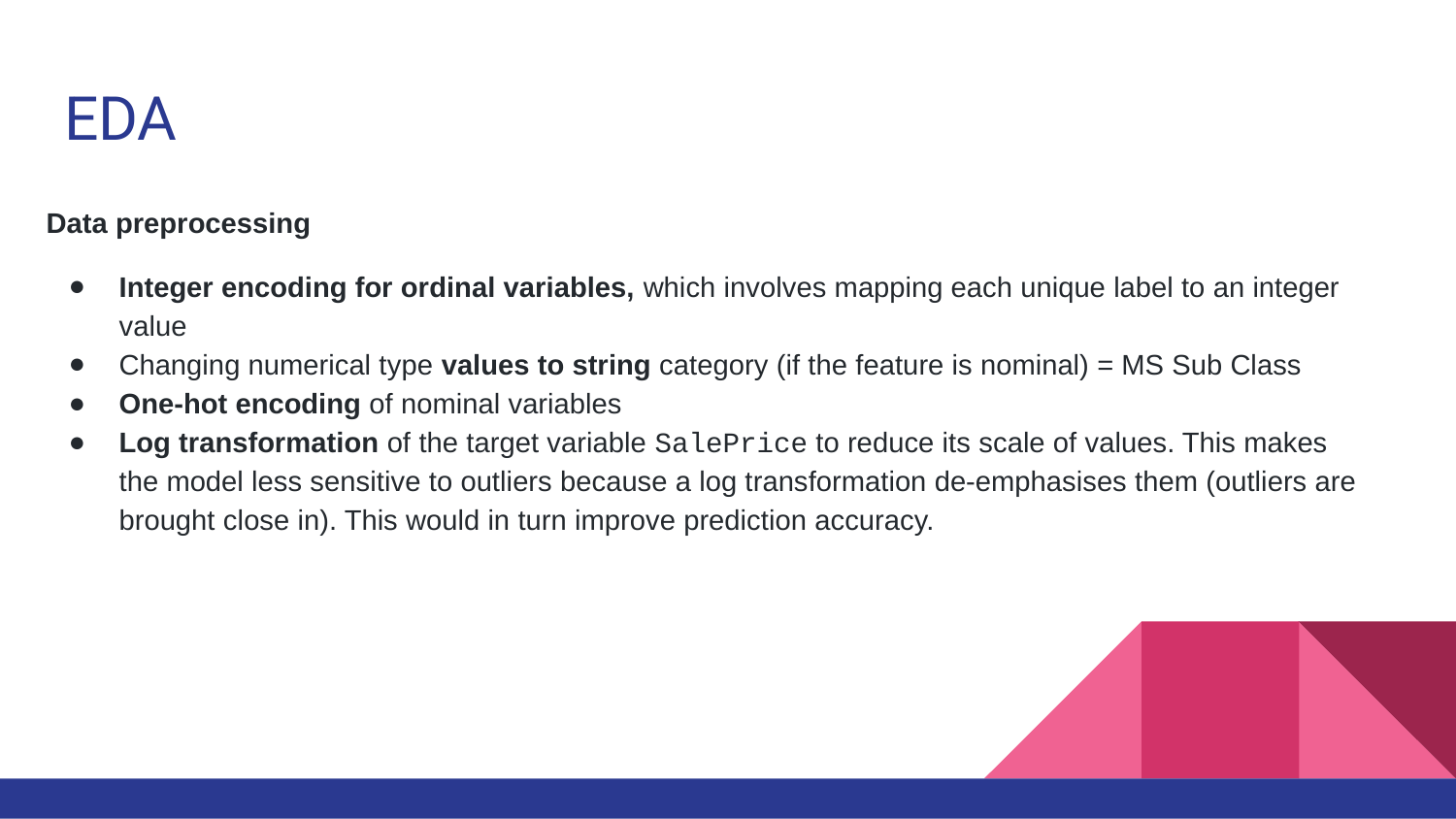

# EDA
Data preprocessing
Integer encoding for ordinal variables, which involves mapping each unique label to an integer value
Changing numerical type values to string category (if the feature is nominal) = MS Sub Class
One-hot encoding of nominal variables
Log transformation of the target variable SalePrice to reduce its scale of values. This makes the model less sensitive to outliers because a log transformation de-emphasises them (outliers are brought close in). This would in turn improve prediction accuracy.